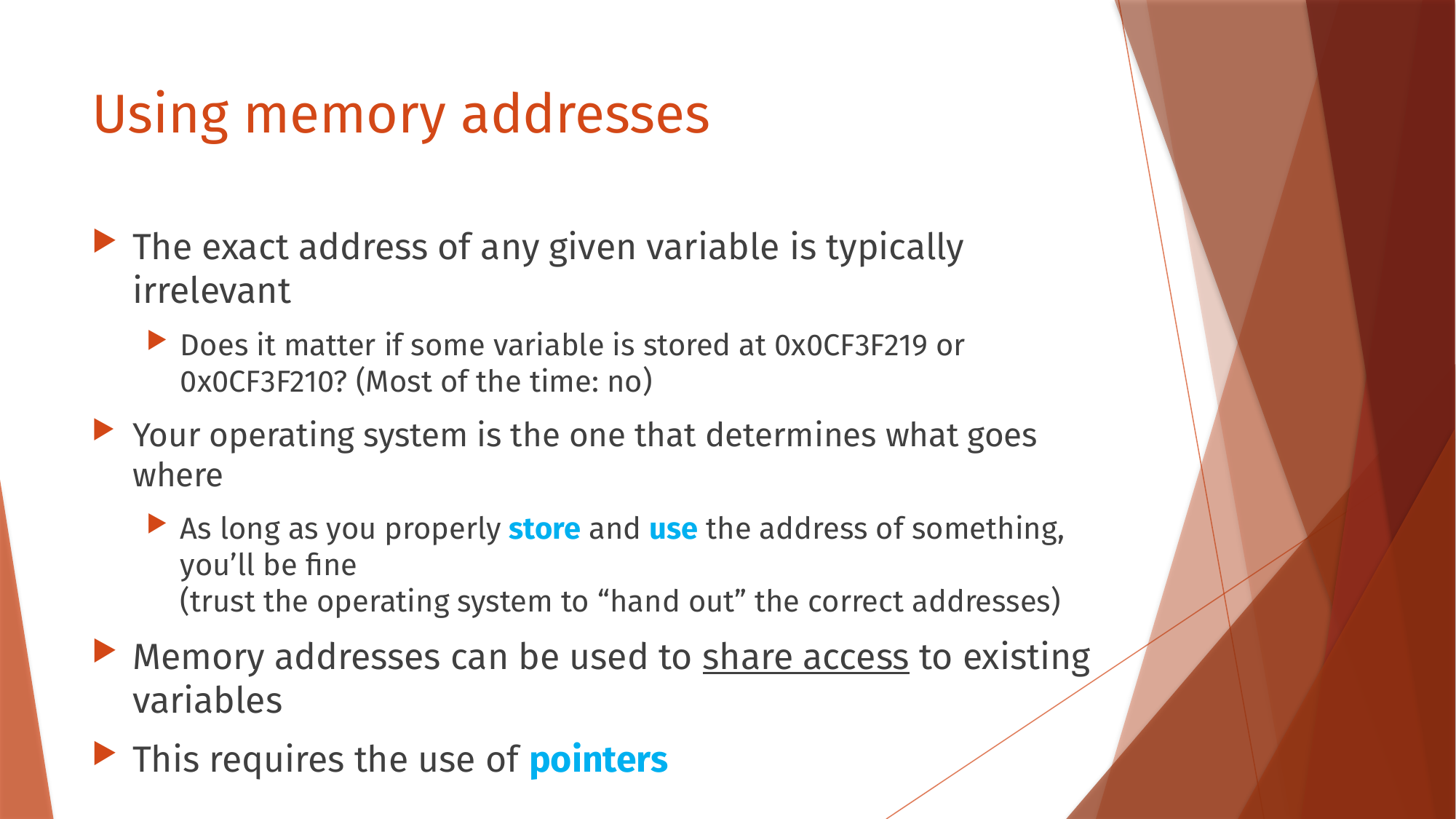

# Using memory addresses
The exact address of any given variable is typically irrelevant
Does it matter if some variable is stored at 0x0CF3F219 or 0x0CF3F210? (Most of the time: no)
Your operating system is the one that determines what goes where
As long as you properly store and use the address of something, you’ll be fine
(trust the operating system to “hand out” the correct addresses)
Memory addresses can be used to share access to existing variables
This requires the use of pointers